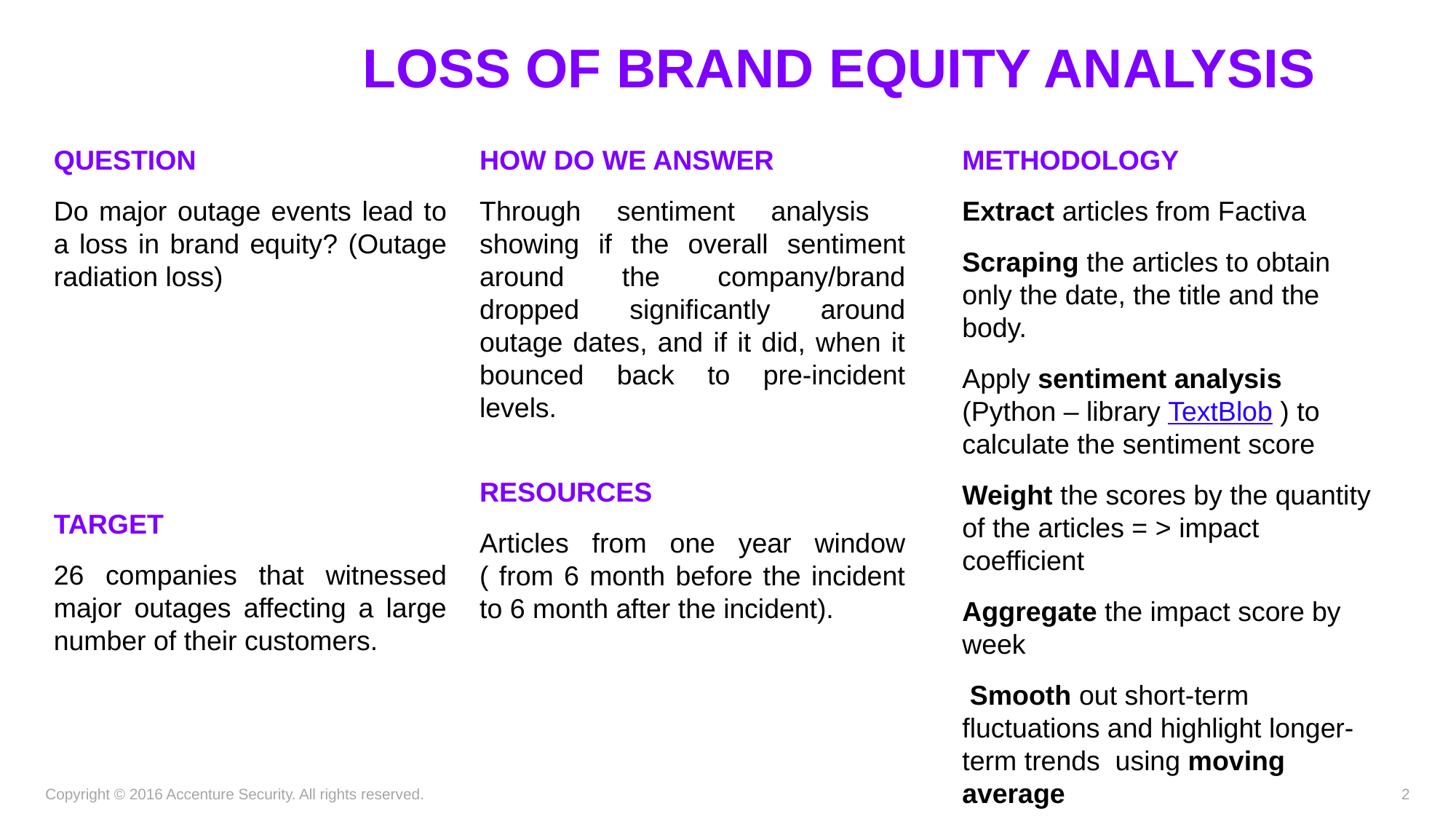

# LOSS OF BRAND EQUITY ANALYSIS
QUESTION
Do major outage events lead to a loss in brand equity? (Outage radiation loss)

TARGET
26 companies that witnessed major outages affecting a large number of their customers.

HOW DO WE ANSWER
Through sentiment analysis  showing if the overall sentiment around the company/brand dropped significantly around outage dates, and if it did, when it bounced back to pre-incident levels.

METHODOLOGY
Extract articles from Factiva
Scraping the articles to obtain only the date, the title and the body.
Apply sentiment analysis (Python – library TextBlob ) to calculate the sentiment score
Weight the scores by the quantity of the articles = > impact coefficient
Aggregate the impact score by week
 Smooth out short-term fluctuations and highlight longer-term trends  using moving average

RESOURCES
Articles from one year window ( from 6 month before the incident to 6 month after the incident).
Copyright © 2016 Accenture Security. All rights reserved.
2